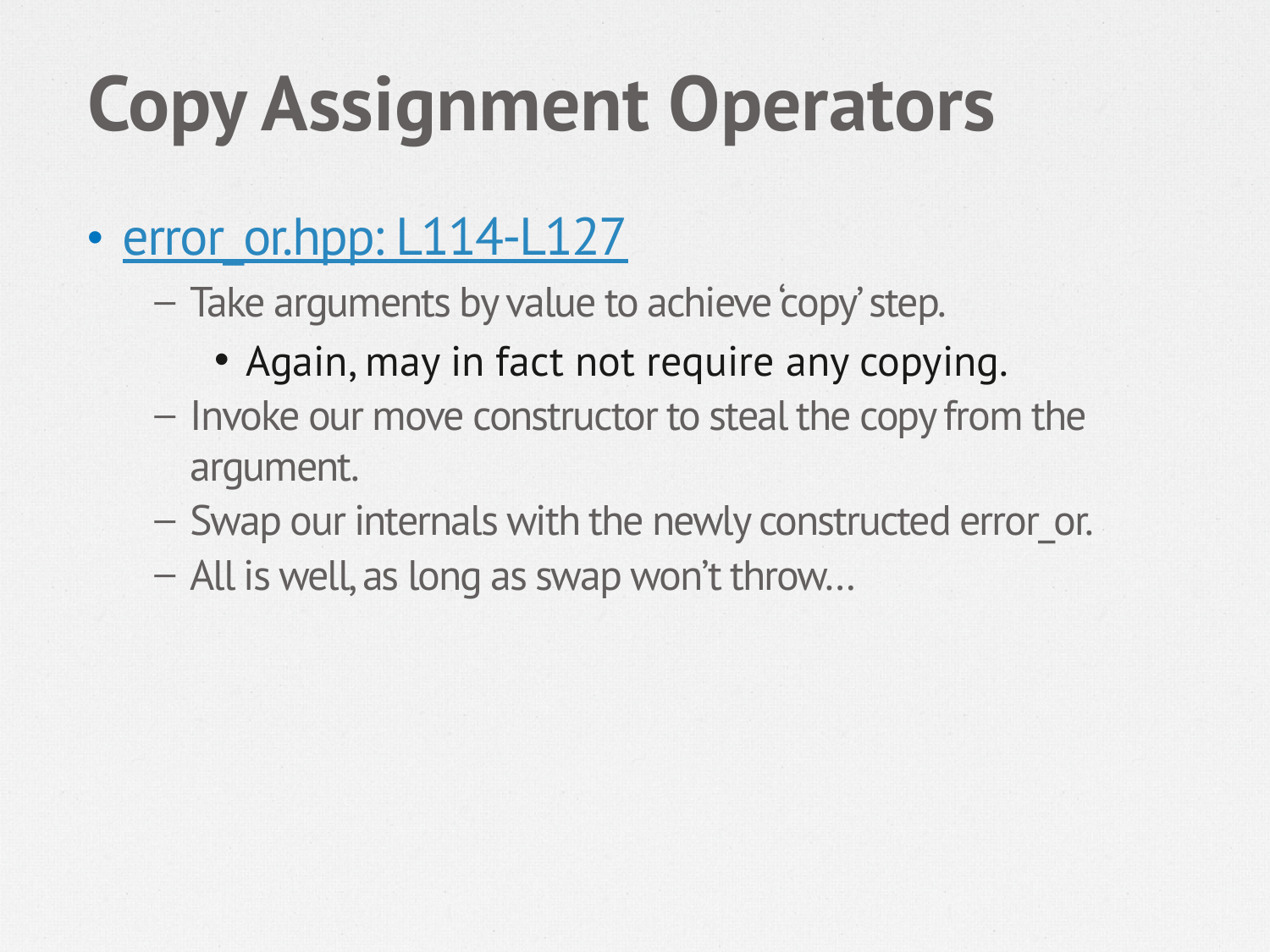

# Copy Assignment Operators
error_or.hpp: L114-L127
Take arguments by value to achieve ‘copy’ step.
Again, may in fact not require any copying.
Invoke our move constructor to steal the copy from the argument.
Swap our internals with the newly constructed error_or.
All is well, as long as swap won’t throw…